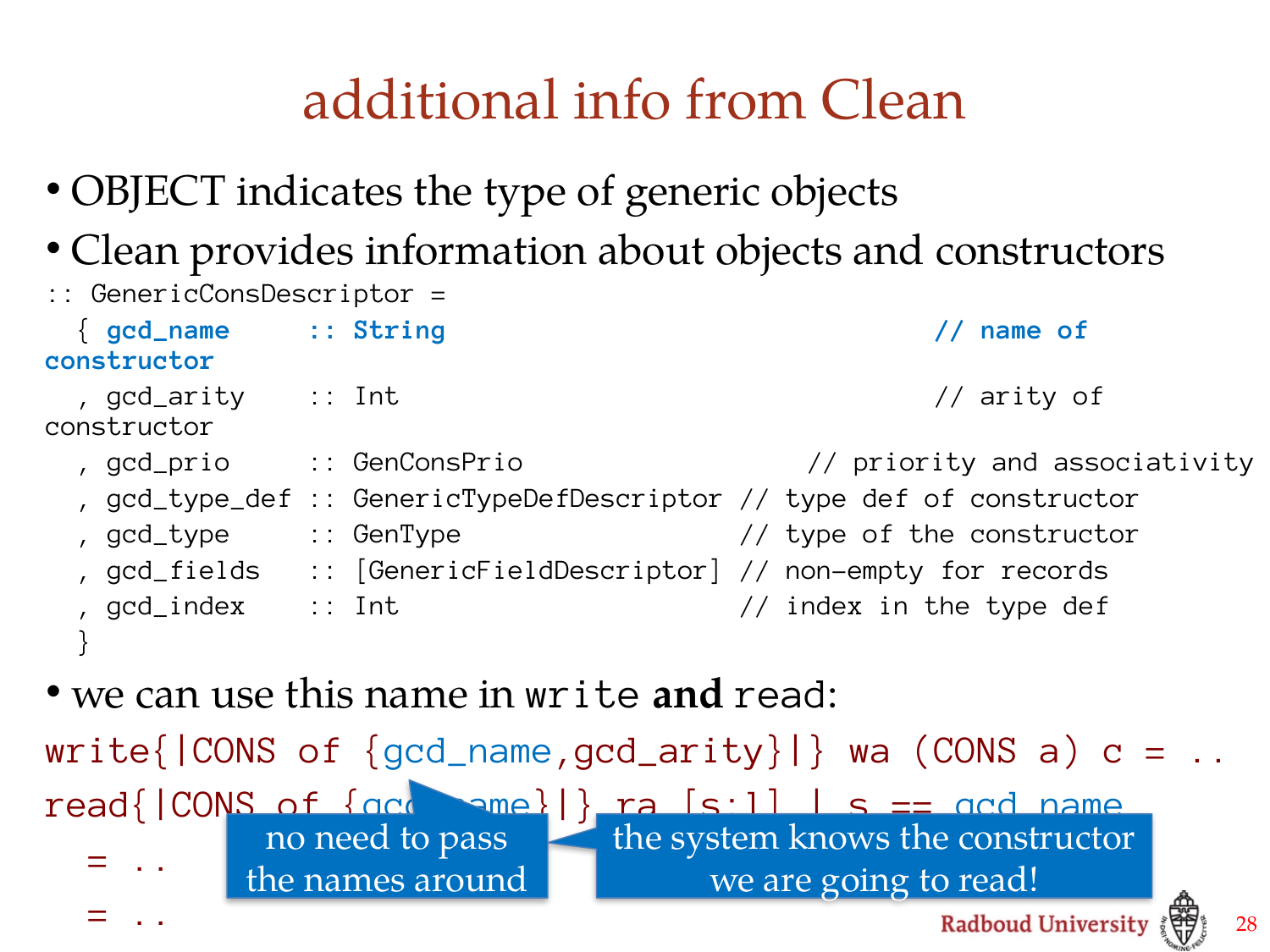

# additional info from Clean
OBJECT indicates the type of generic objects
Clean provides information about objects and constructors
:: GenericConsDescriptor =
  { gcd_name     :: String			       	// name of constructor
  , gcd_arity    :: Int			       		// arity of constructor
  , gcd_prio     :: GenConsPrio		       	// priority and associativity
  , gcd_type_def :: GenericTypeDefDescriptor // type def of constructor
  , gcd_type     :: GenType                  // type of the constructor
  , gcd_fields   :: [GenericFieldDescriptor] // non-empty for records
  , gcd_index    :: Int                      // index in the type def
  }
we can use this name in write and read:
﻿write{|CONS of {gcd_name,gcd_arity}|} wa (CONS a) c = ..
﻿read{|CONS of {gcd_name}|} ra [s:l] | s == gcd_name
  = ..
  = ..
no need to pass the names around
the system knows the constructor we are going to read!
28